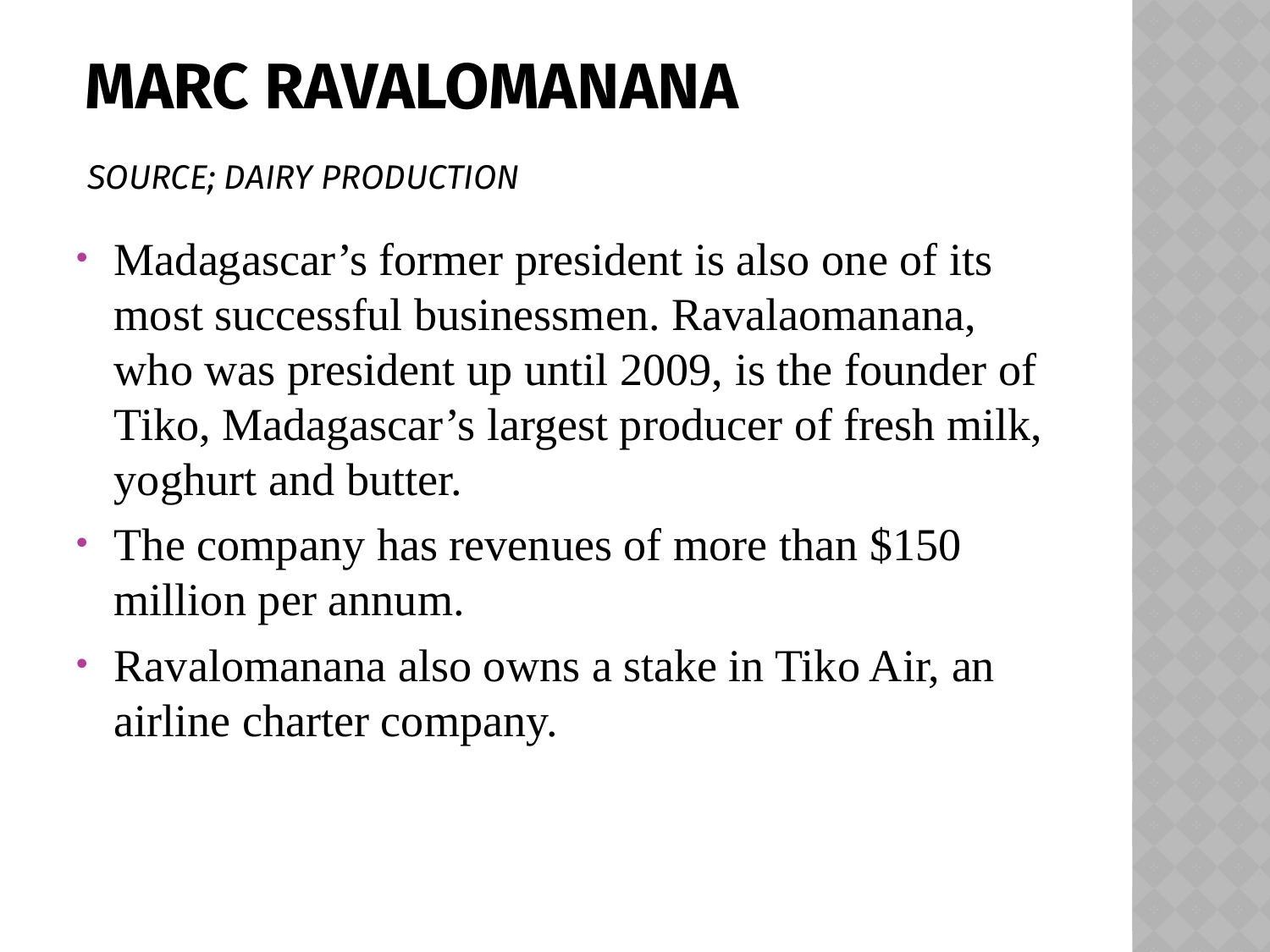

# Marc Ravalomanana source; dairy production
Madagascar’s former president is also one of its most successful businessmen. Ravalaomanana, who was president up until 2009, is the founder of Tiko, Madagascar’s largest producer of fresh milk, yoghurt and butter.
The company has revenues of more than $150 million per annum.
Ravalomanana also owns a stake in Tiko Air, an airline charter company.